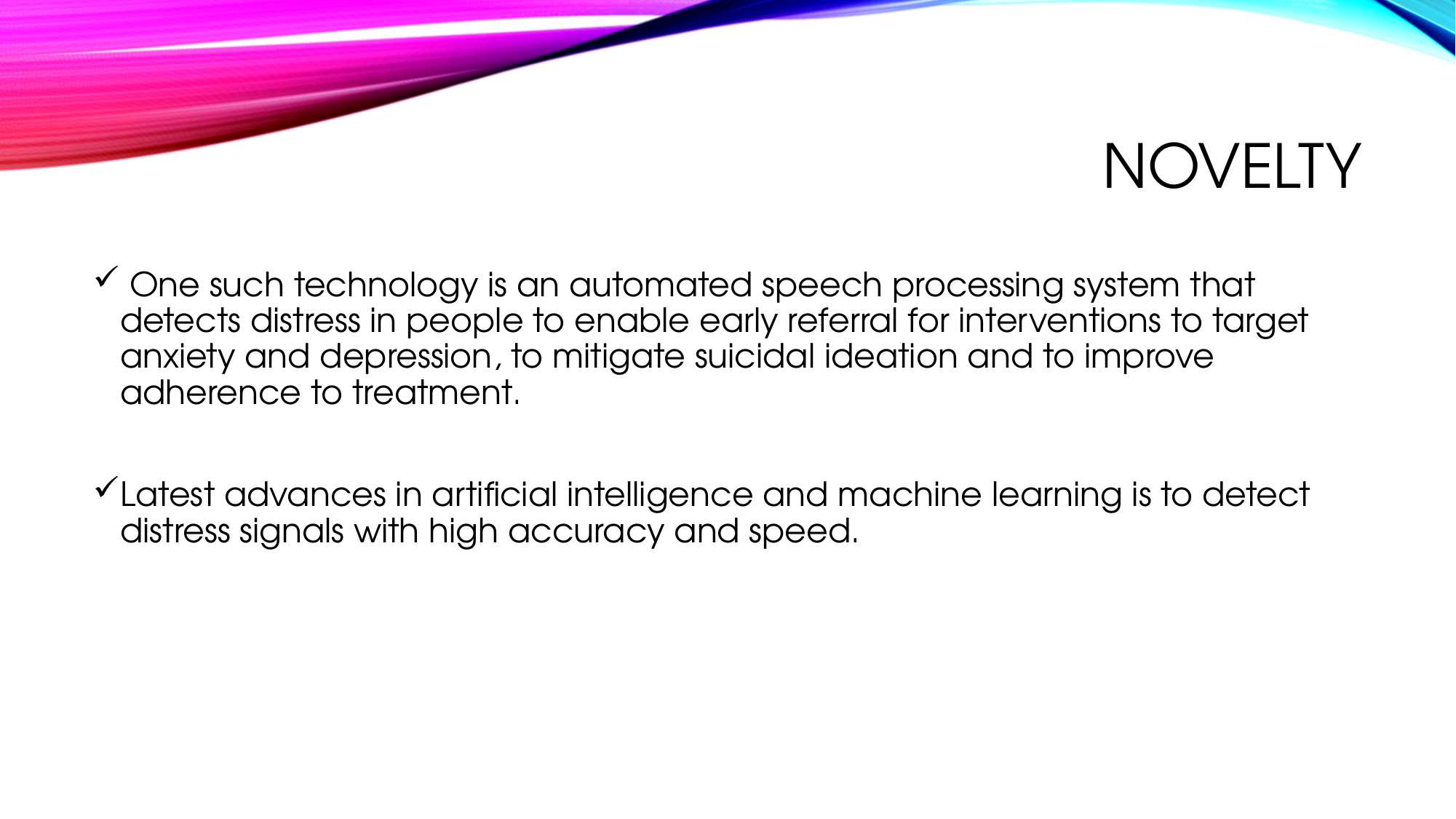

# NOVELTY
 One such technology is an automated speech processing system that detects distress in people to enable early referral for interventions to target anxiety and depression, to mitigate suicidal ideation and to improve adherence to treatment.

Latest advances in artificial intelligence and machine learning is to detect distress signals with high accuracy and speed.